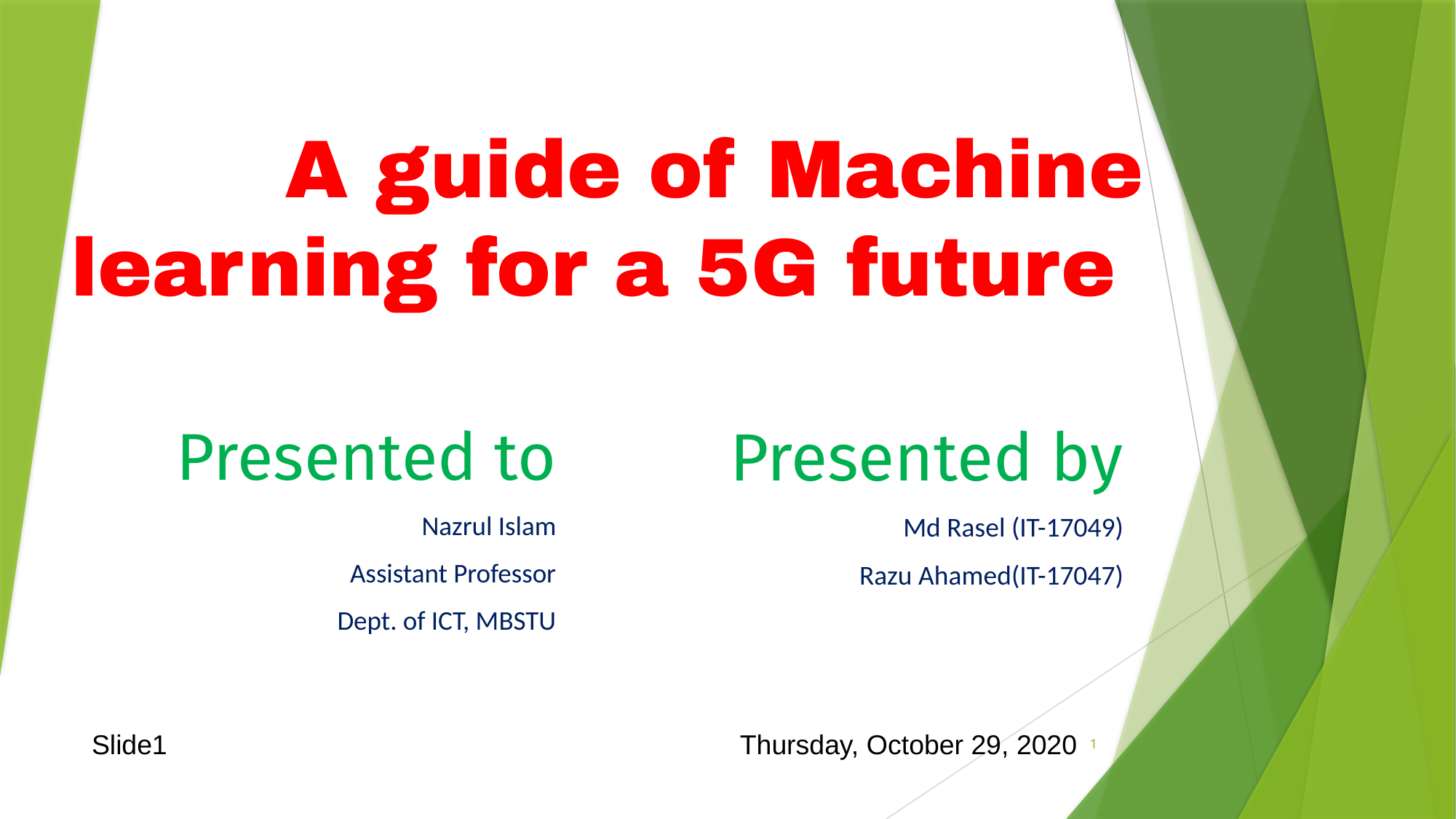

# A guide of Machine learning for a 5G future
Presented by
Md Rasel (IT-17049)
Razu Ahamed(IT-17047)

Presented to
Nazrul Islam
Assistant Professor
Dept. of ICT, MBSTU
Slide1
Thursday, October 29, 2020
1